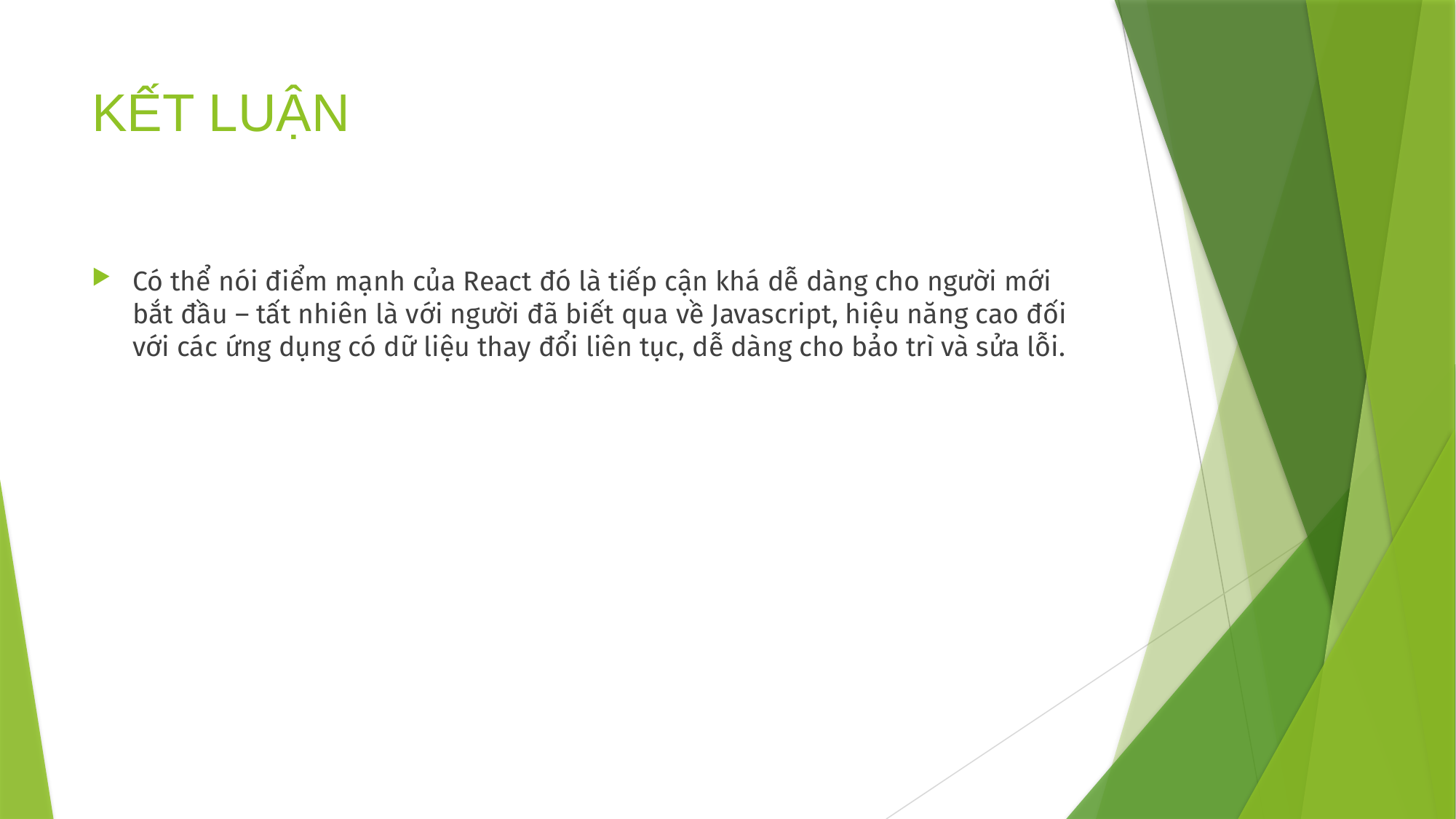

# KẾT LUẬN
Có thể nói điểm mạnh của React đó là tiếp cận khá dễ dàng cho người mới bắt đầu – tất nhiên là với người đã biết qua về Javascript, hiệu năng cao đối với các ứng dụng có dữ liệu thay đổi liên tục, dễ dàng cho bảo trì và sửa lỗi.